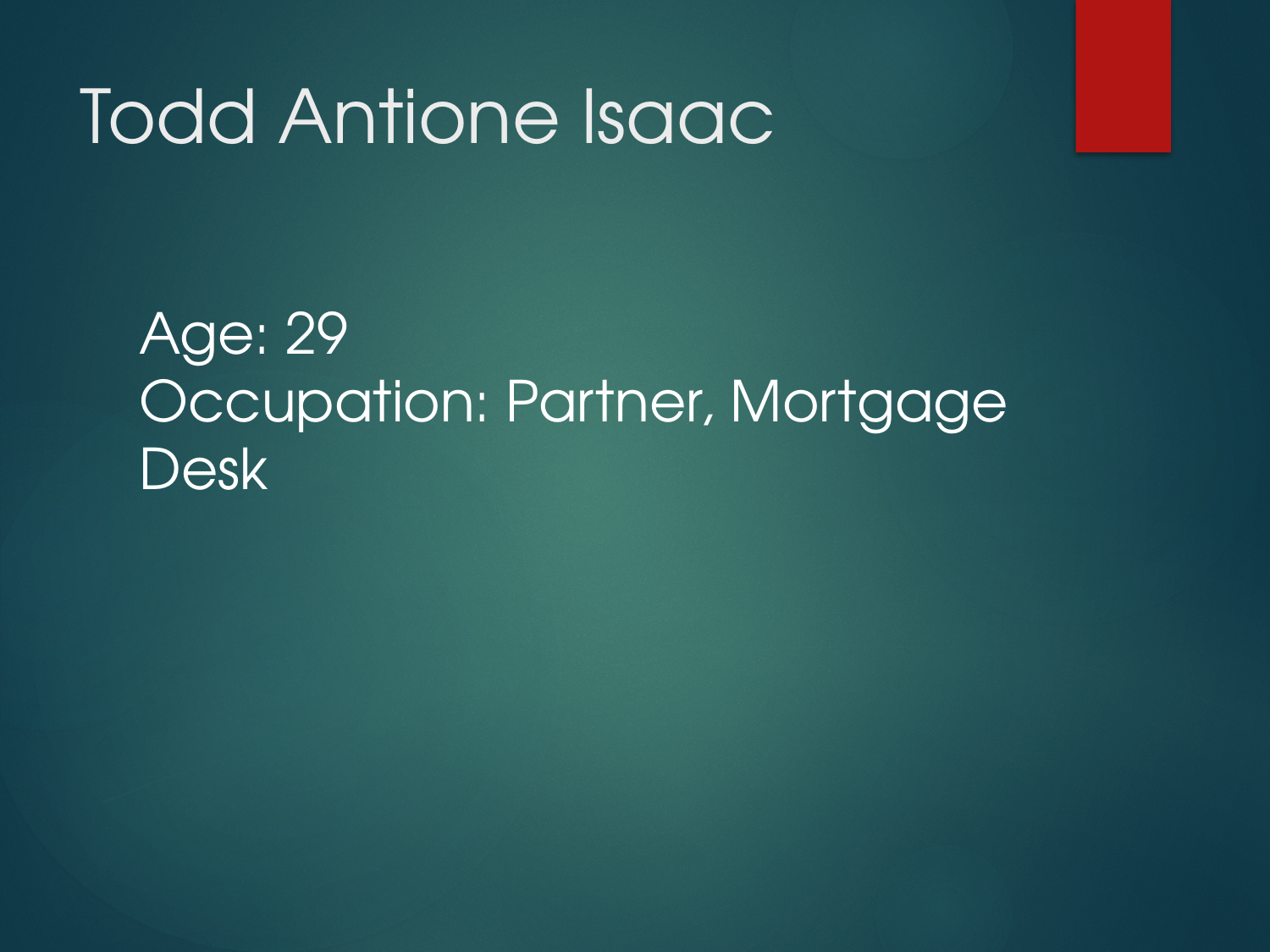

# Todd Antione Isaac

Age: 29
Occupation: Partner, Mortgage Desk